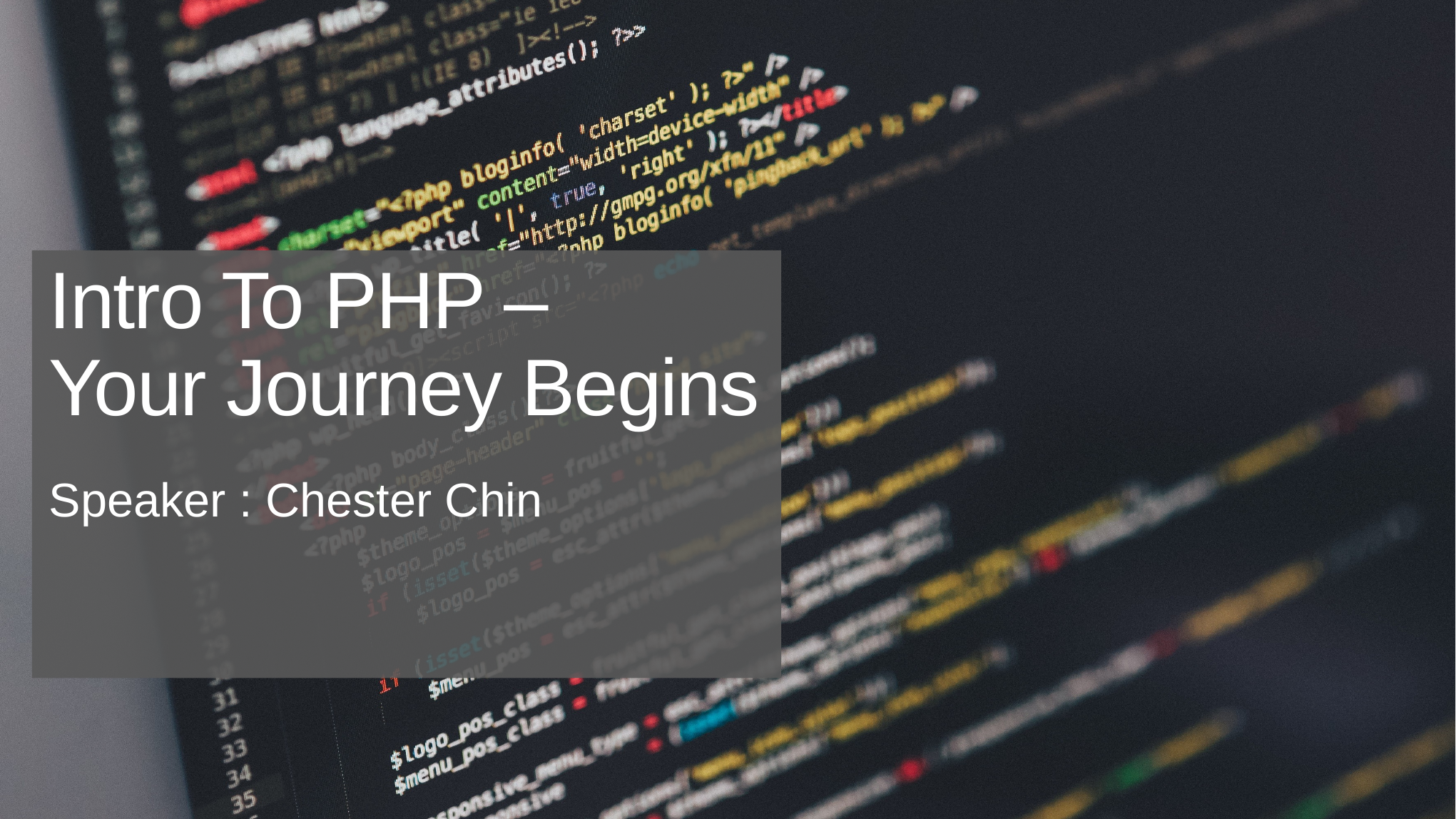

# Intro To PHP – Your Journey Begins
Speaker : Chester Chin